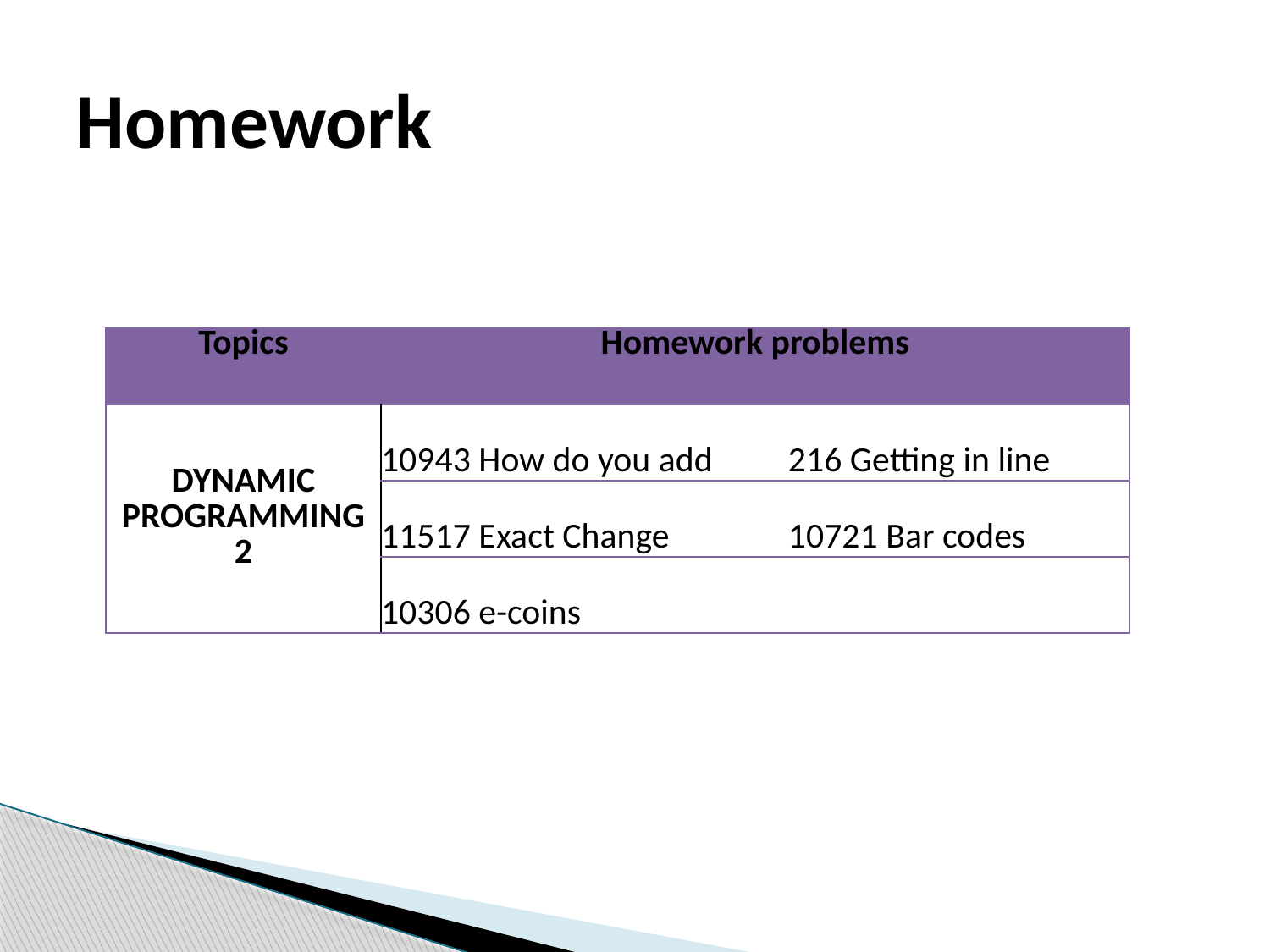

# Homework
| Topics | Homework problems |  |
| --- | --- | --- |
| DYNAMIC PROGRAMMING 2 | 10943 How do you add | 216 Getting in line |
|  | 11517 Exact Change | 10721 Bar codes |
|  | 10306 e-coins |  |